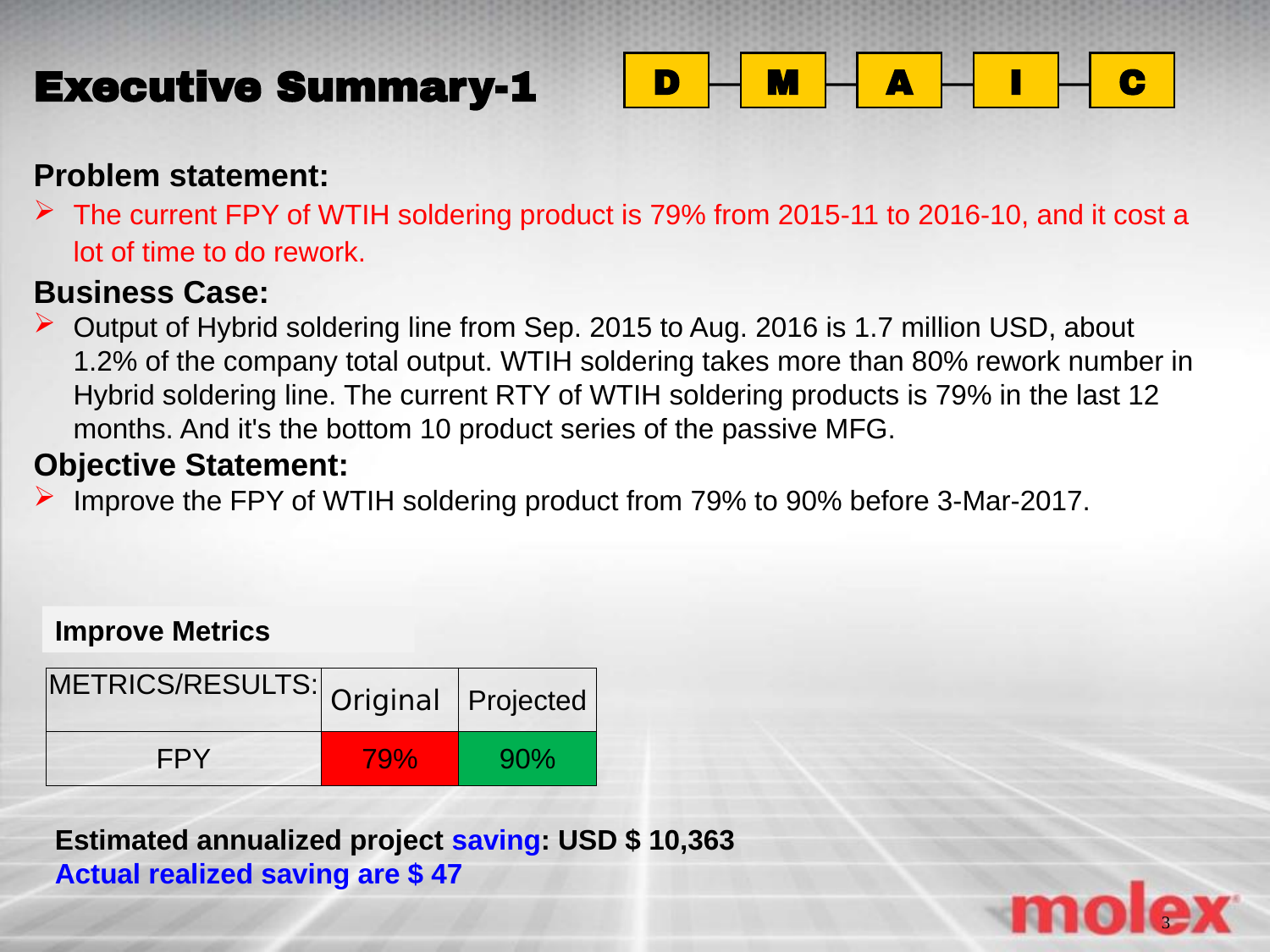

Executive Summary-1

Problem statement:
The current FPY of WTIH soldering product is 79% from 2015-11 to 2016-10, and it cost a lot of time to do rework.
Business Case:
Output of Hybrid soldering line from Sep. 2015 to Aug. 2016 is 1.7 million USD, about  1.2% of the company total output. WTIH soldering takes more than 80% rework number in Hybrid soldering line. The current RTY of WTIH soldering products is 79% in the last 12 months. And it's the bottom 10 product series of the passive MFG.
Objective Statement:
Improve the FPY of WTIH soldering product from 79% to 90% before 3-Mar-2017.
Improve Metrics
| METRICS/RESULTS: | Original | Projected |
| --- | --- | --- |
| FPY | 79% | 90% |
Estimated annualized project saving: USD $ 10,363
Actual realized saving are $ 47
3